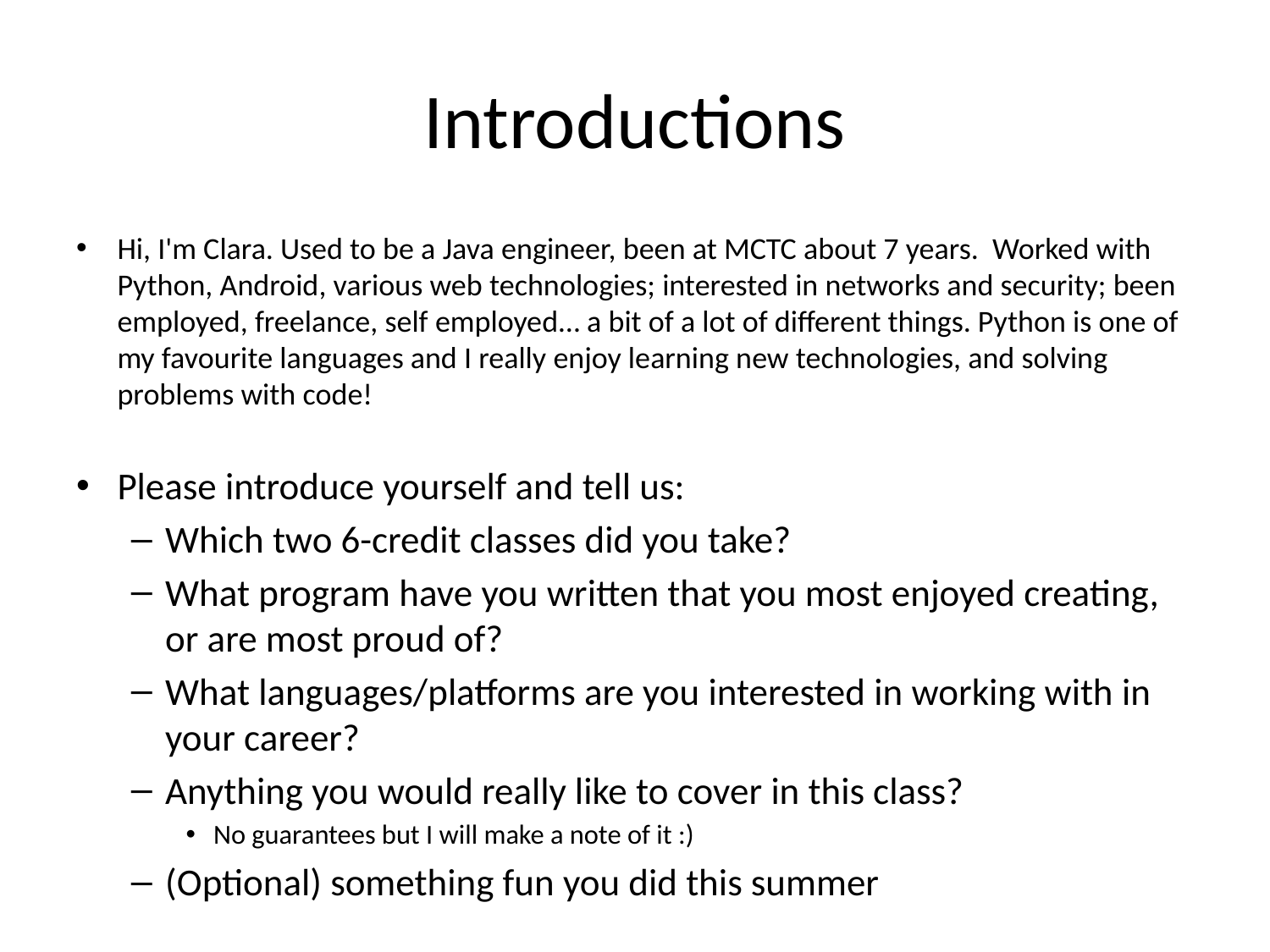

# Introductions
Hi, I'm Clara. Used to be a Java engineer, been at MCTC about 7 years.  Worked with Python, Android, various web technologies; interested in networks and security; been employed, freelance, self employed… a bit of a lot of different things. Python is one of my favourite languages and I really enjoy learning new technologies, and solving problems with code!

Please introduce yourself and tell us:
Which two 6-credit classes did you take?
What program have you written that you most enjoyed creating, or are most proud of?
What languages/platforms are you interested in working with in your career?
Anything you would really like to cover in this class?
No guarantees but I will make a note of it :)
(Optional) something fun you did this summer